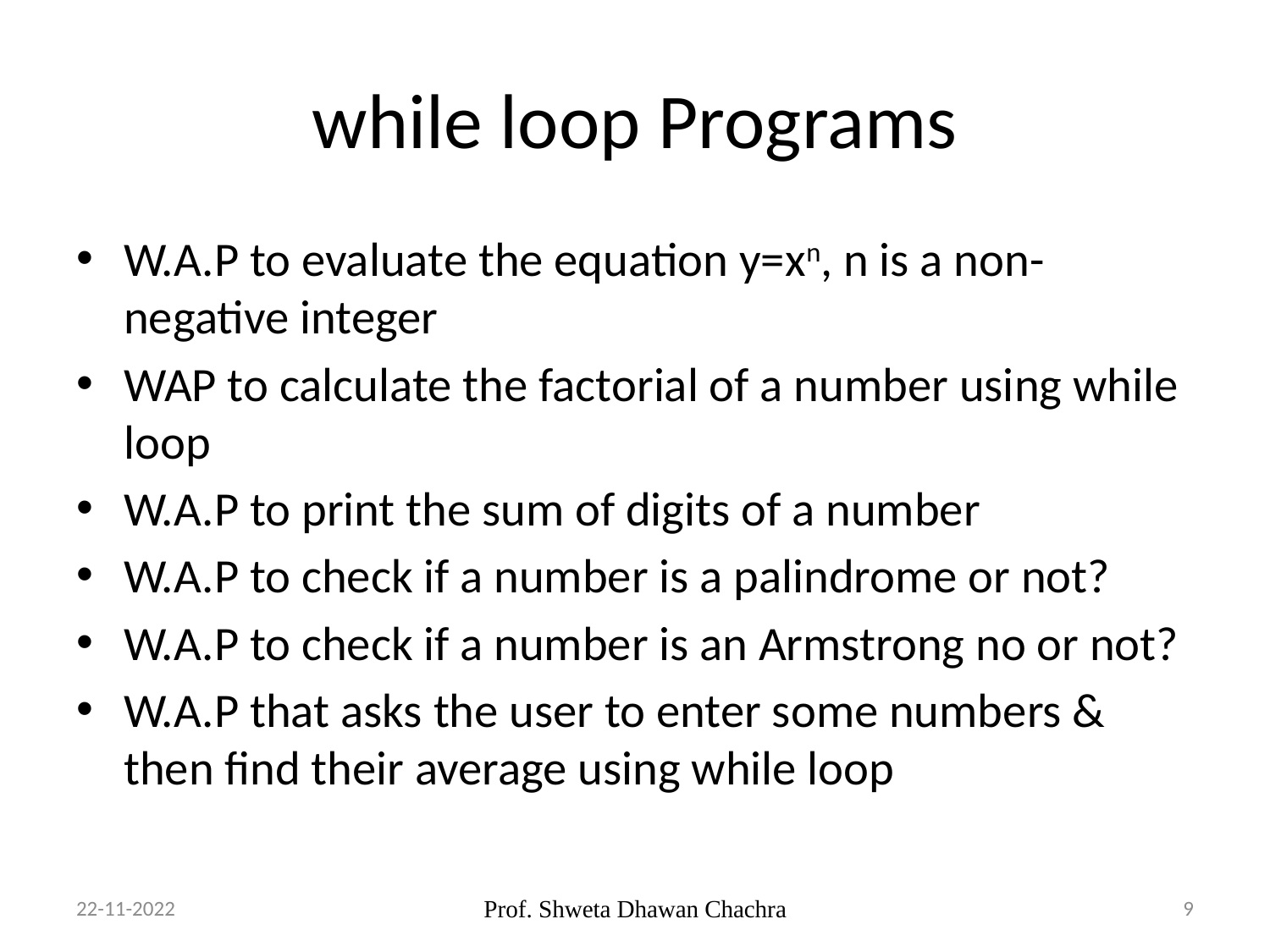

# while loop Programs
W.A.P to evaluate the equation y=xn, n is a non-negative integer
WAP to calculate the factorial of a number using while loop
W.A.P to print the sum of digits of a number
W.A.P to check if a number is a palindrome or not?
W.A.P to check if a number is an Armstrong no or not?
W.A.P that asks the user to enter some numbers & then find their average using while loop
22-11-2022
Prof. Shweta Dhawan Chachra
9